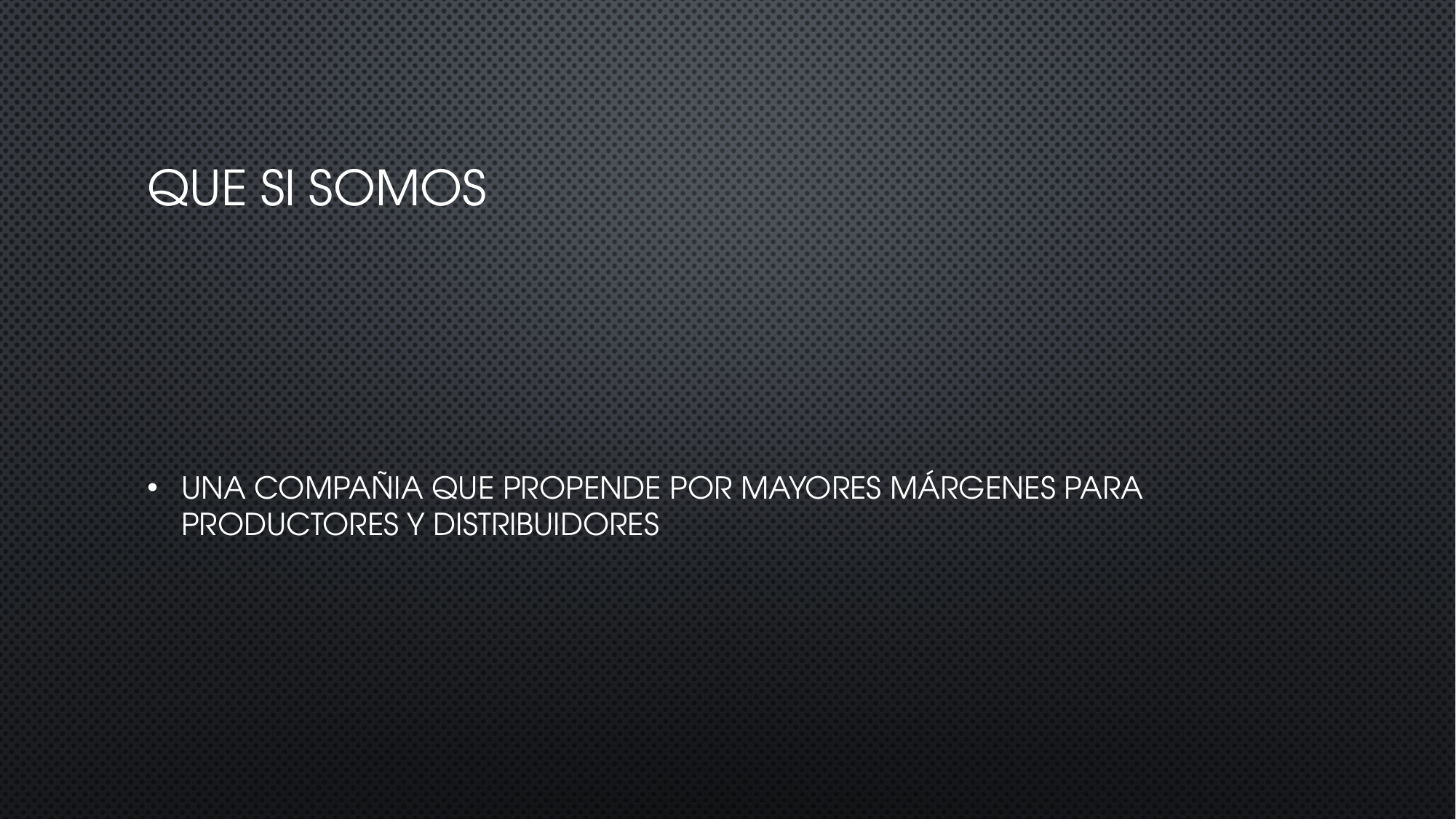

# Que si somos
Una compañia que propende por mayores mÁrgenes para productores y distribuidores